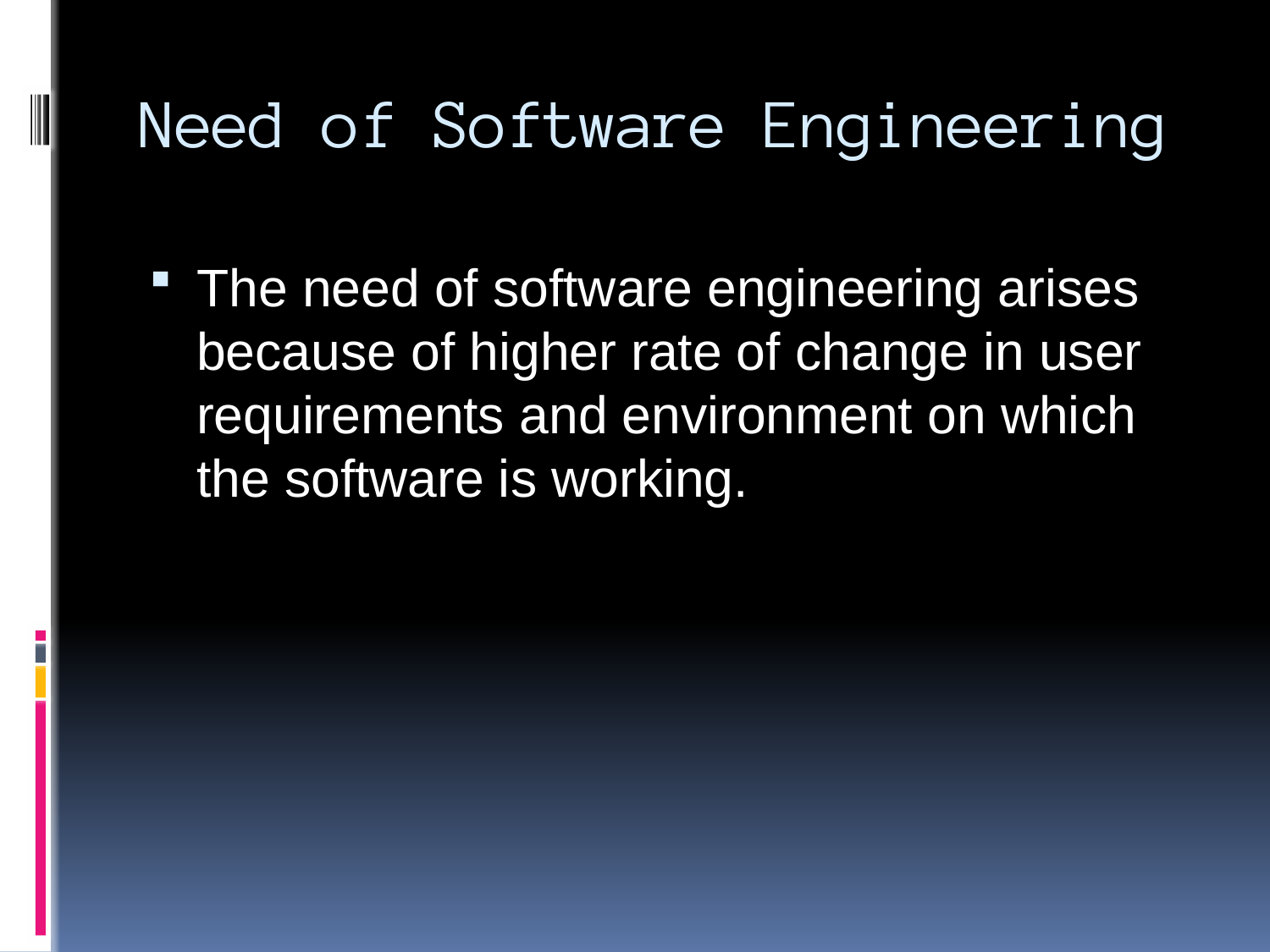

# Need of Software Engineering
The need of software engineering arises because of higher rate of change in user requirements and environment on which the software is working.